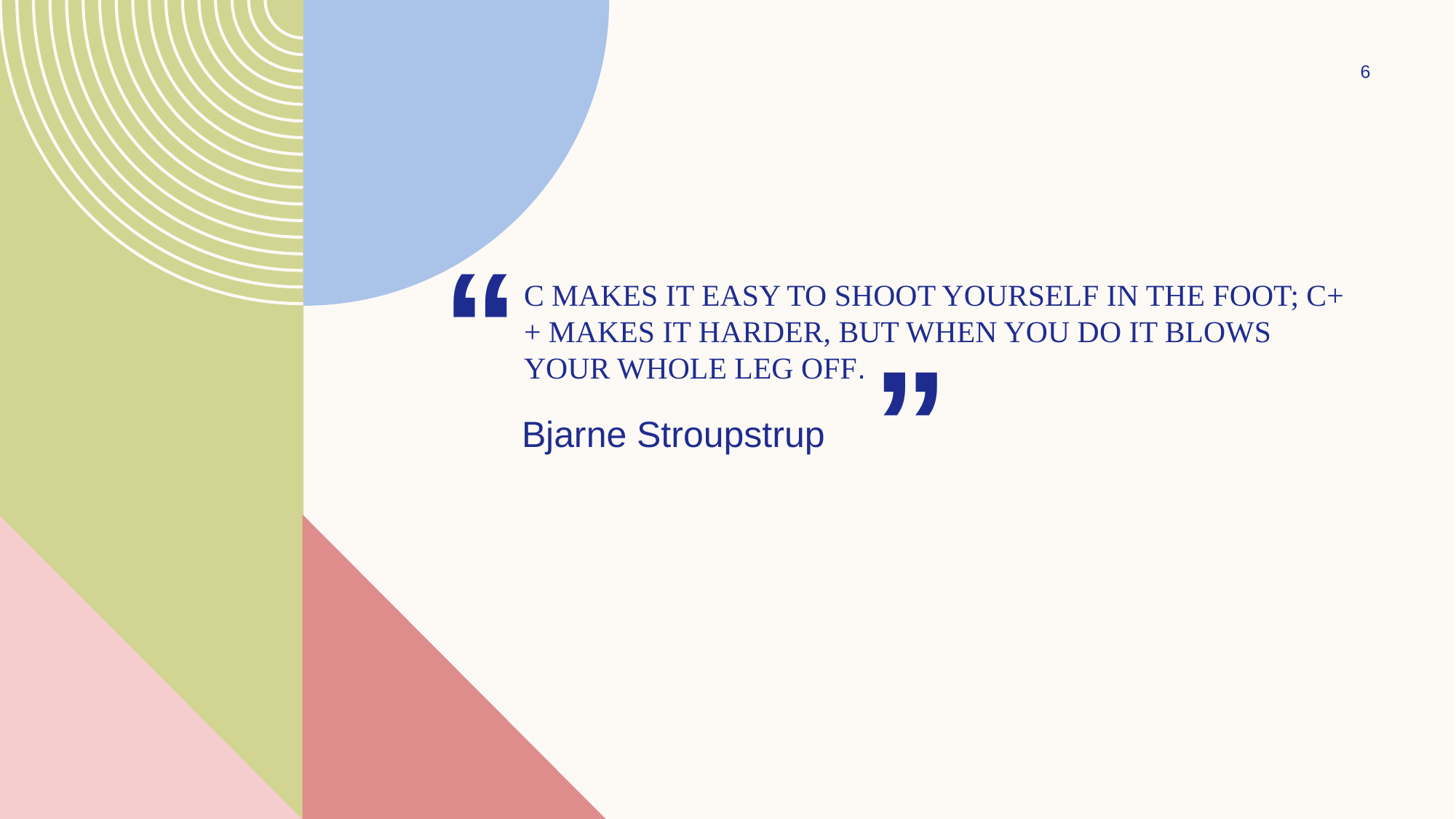

6
“
# C makes it easy to shoot yourself in the foot; C++ makes it harder, but when you do it blows your whole leg off.
”
Bjarne Stroupstrup